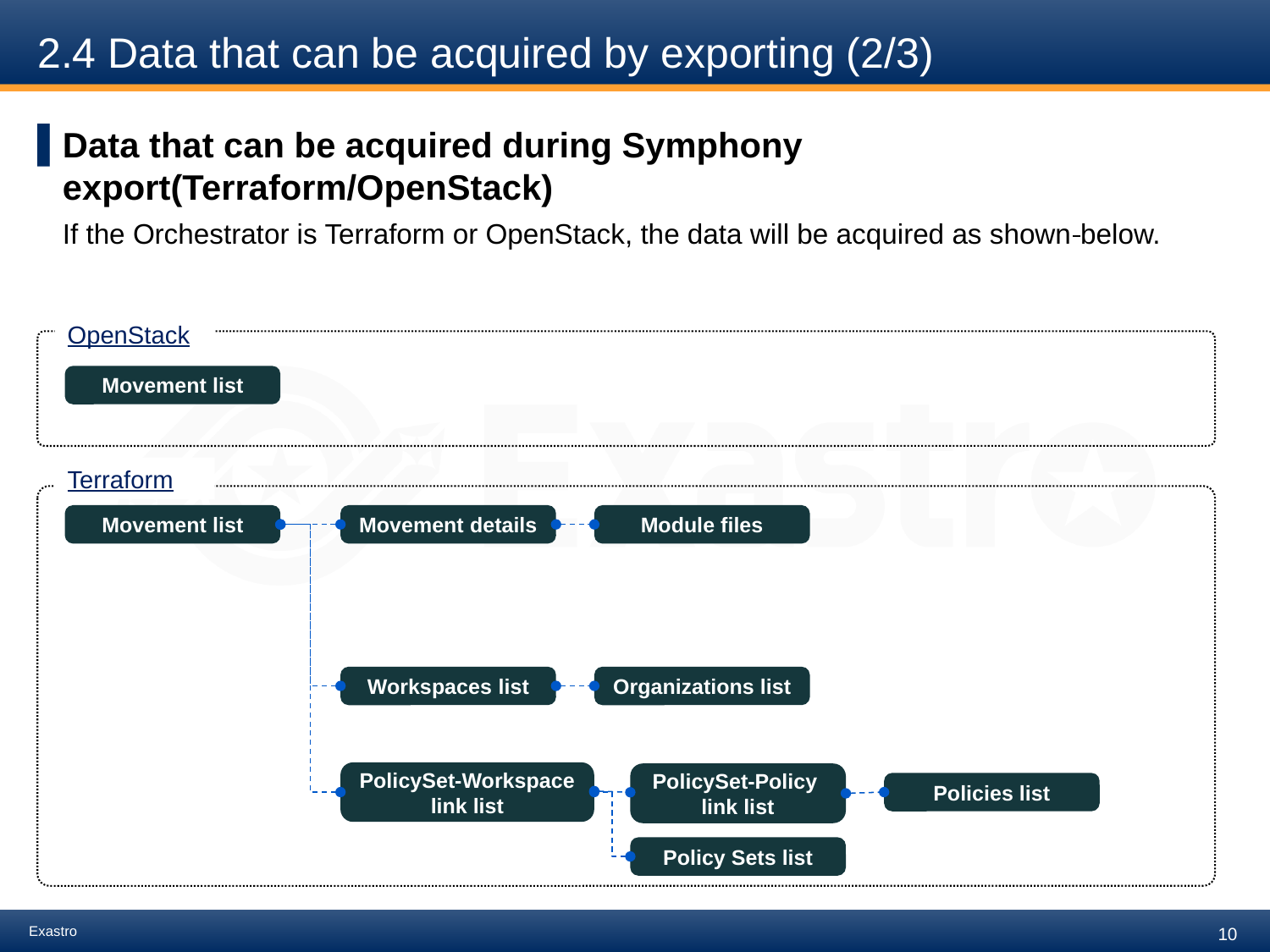

# 2.4 Data that can be acquired by exporting (2/3)
Data that can be acquired during Symphony export(Terraform/OpenStack)
If the Orchestrator is Terraform or OpenStack, the data will be acquired as shown below.
OpenStack

Movement list
Terraform

Movement details
Module files
Movement list
Workspaces list
Organizations list
PolicySet-Workspace
link list
PolicySet-Policy
link list
Policies list
Policy Sets list